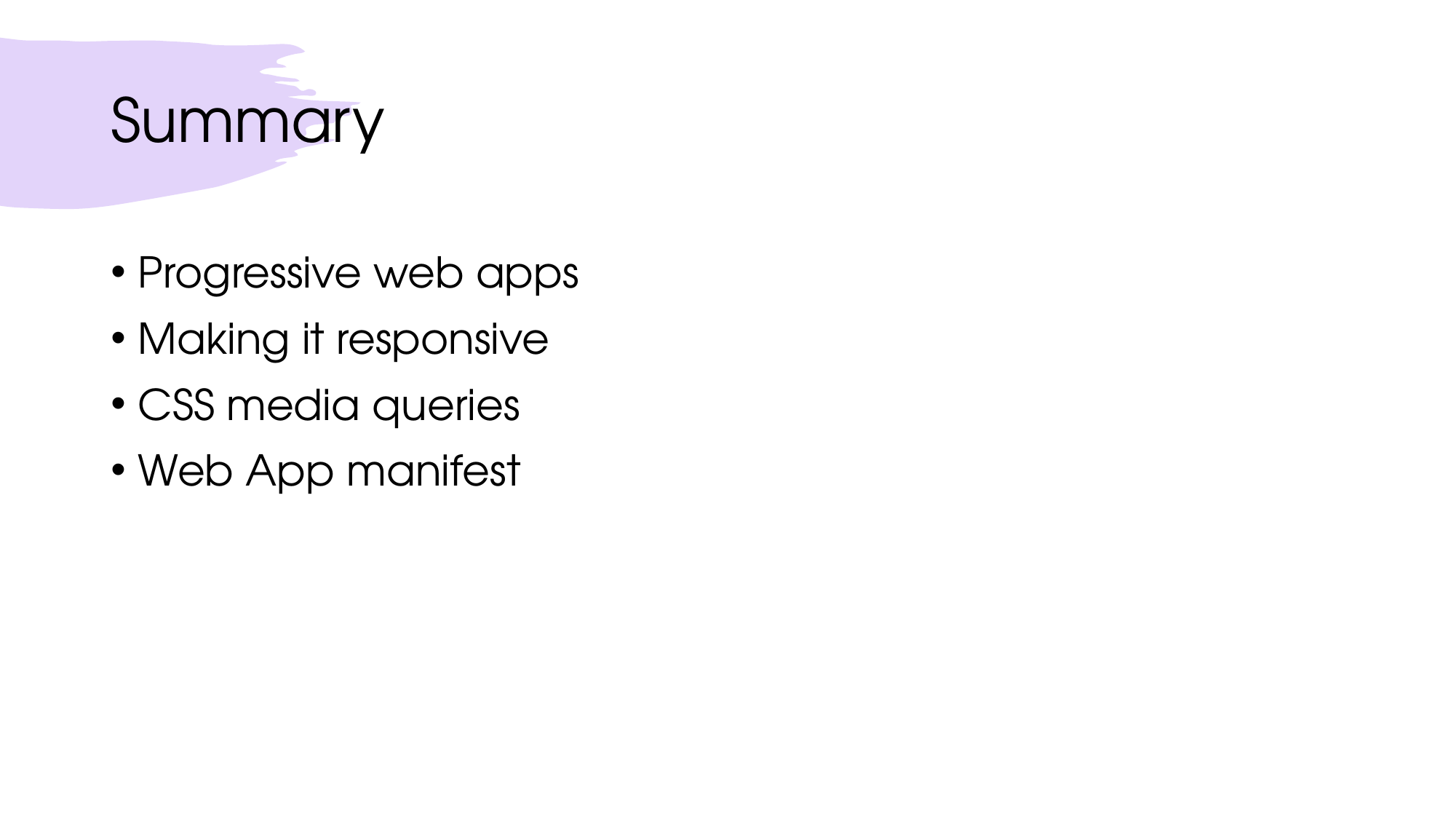

# Summary
Progressive web apps
Making it responsive
CSS media queries
Web App manifest